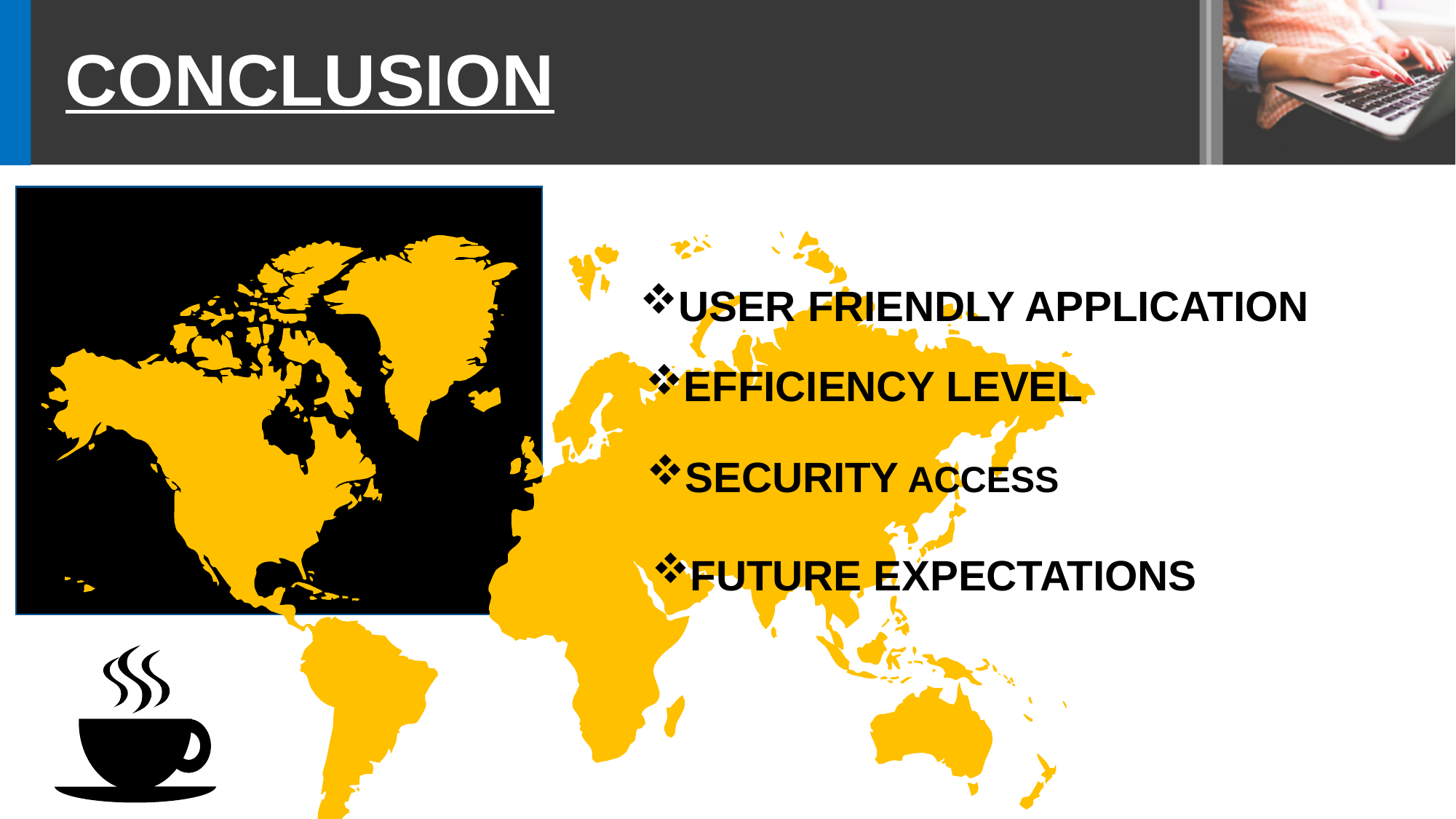

CONCLUSION

USER FRIENDLY APPLICATION
EFFICIENCY LEVEL
SECURITY ACCESS
FUTURE EXPECTATIONS